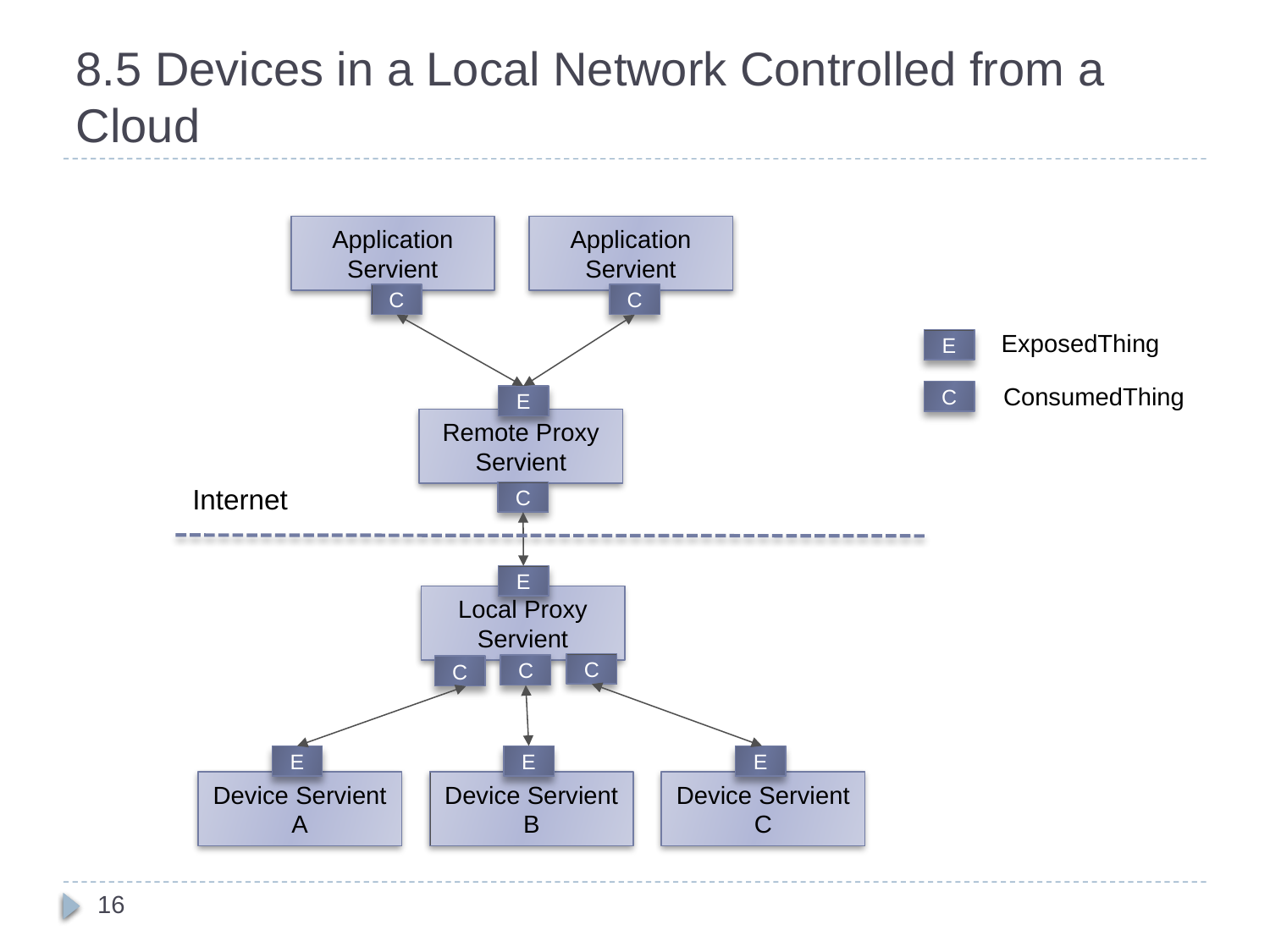

# 8.5 Devices in a Local Network Controlled from a Cloud
Application Servient
Application Servient
C
C
ExposedThing
E
ConsumedThing
C
E
Remote Proxy Servient
Internet
C
E
Local Proxy Servient
C
C
C
E
E
E
Device Servient A
Device Servient B
Device Servient C
16